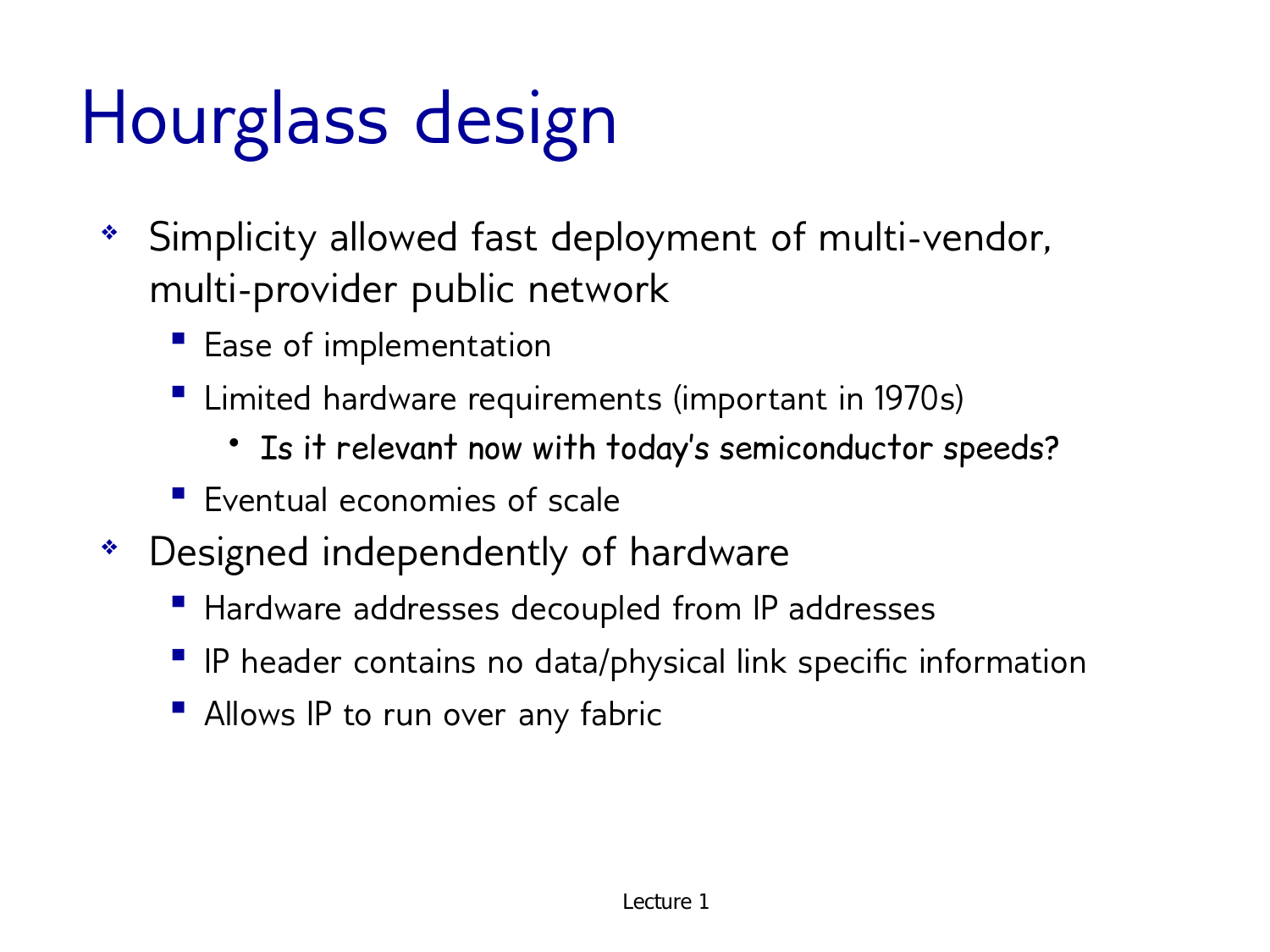

Hourglass design
Simplicity allowed fast deployment of multi-vendor, multi-provider public network
Ease of implementation
Limited hardware requirements (important in 1970s)
Is it relevant now with today’s semiconductor speeds?
Eventual economies of scale
Designed independently of hardware
Hardware addresses decoupled from IP addresses
IP header contains no data/physical link specific information
Allows IP to run over any fabric
Lecture 1
66